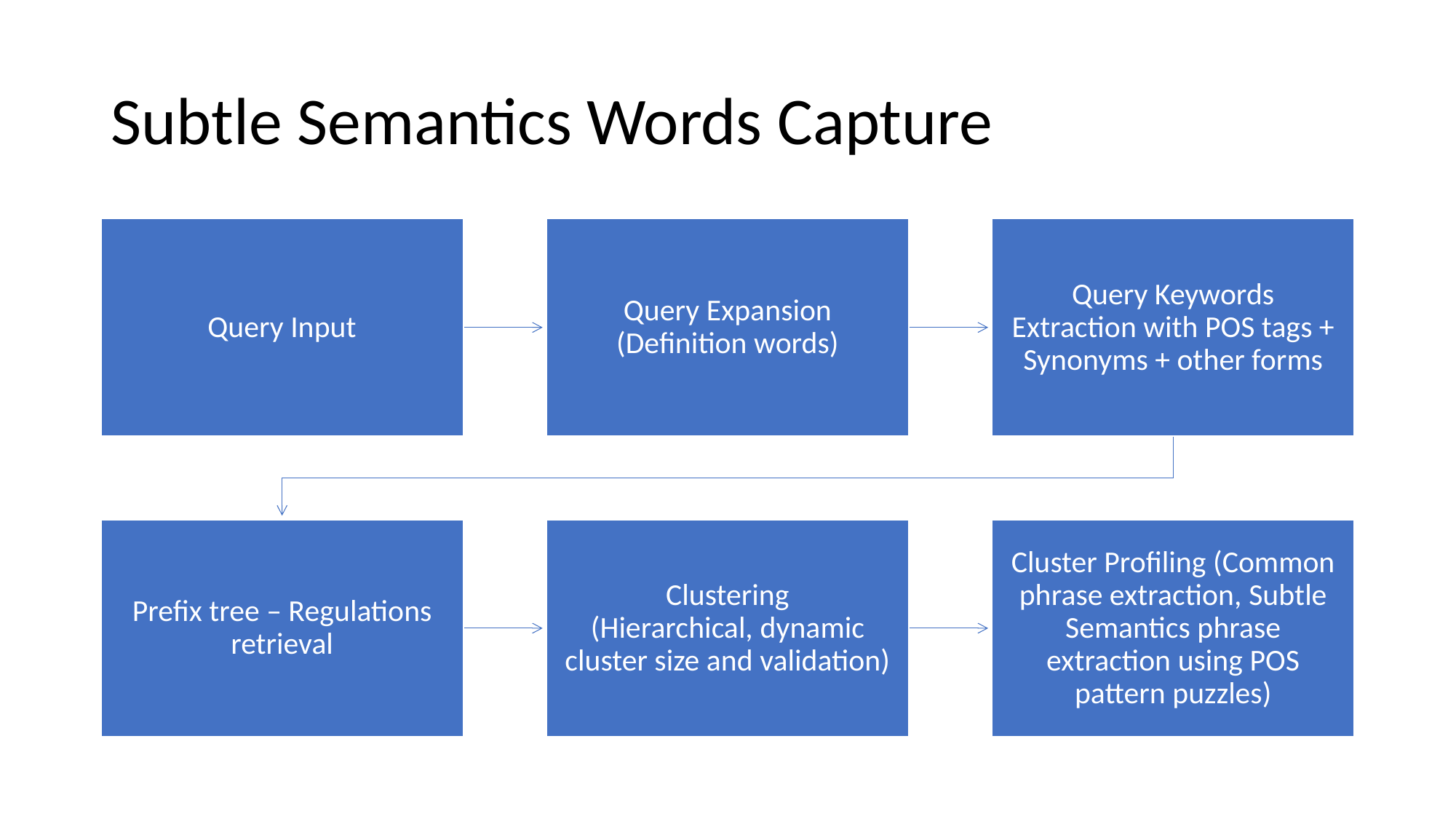

# Subtle Semantics Words Capture

Query Input

Query Expansion (Definition words)

Query Keywords Extraction with POS tags + Synonyms + other forms

Prefix tree – Regulations retrieval

Clustering (Hierarchical, dynamic cluster size and validation)
Cluster Profiling (Common phrase extraction, Subtle Semantics phrase extraction using POS pattern puzzles)